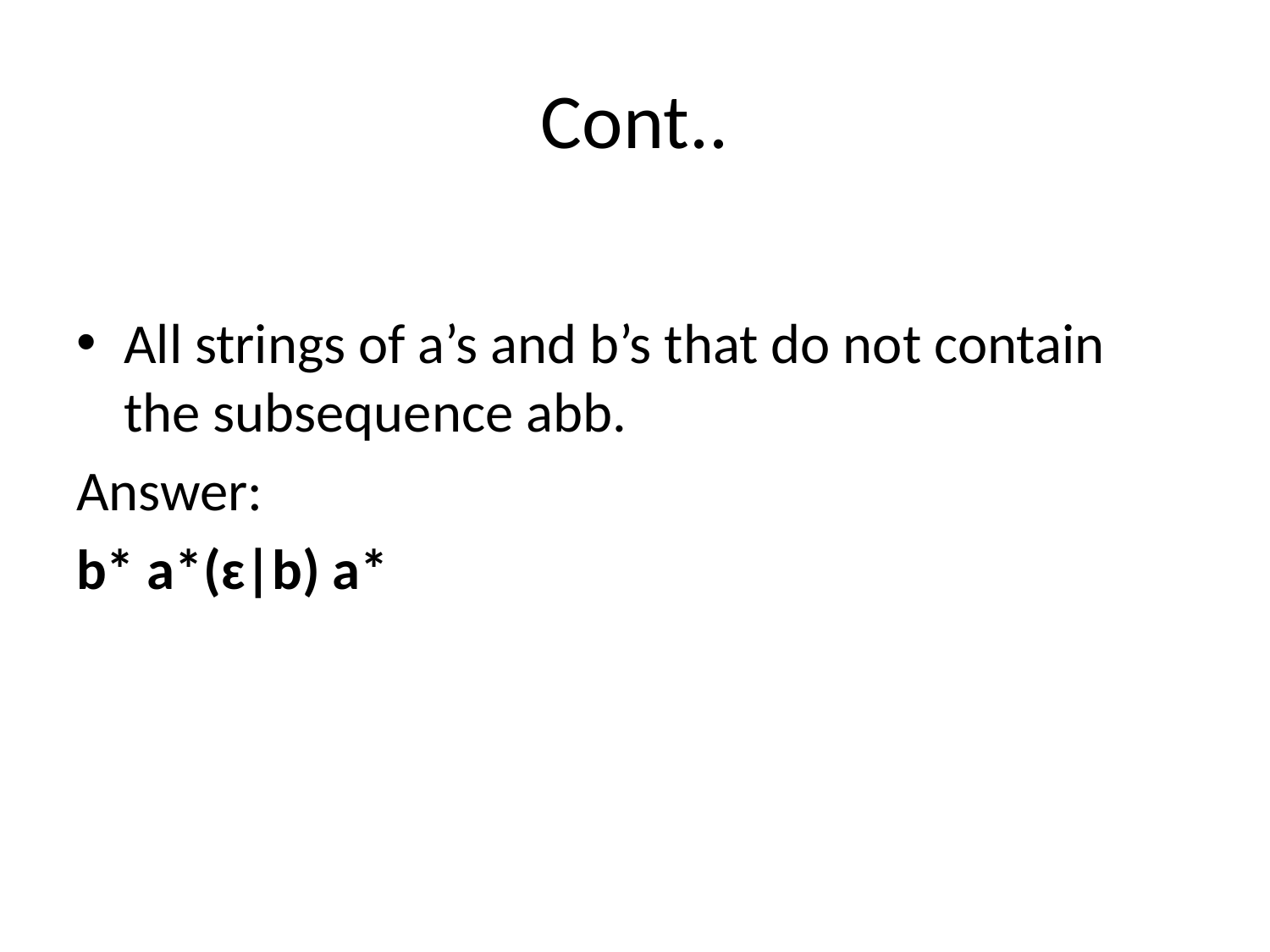

# Cont..

All strings of a’s and b’s that do not contain the subsequence abb.
Answer:
b* a*(ɛ|b) a*